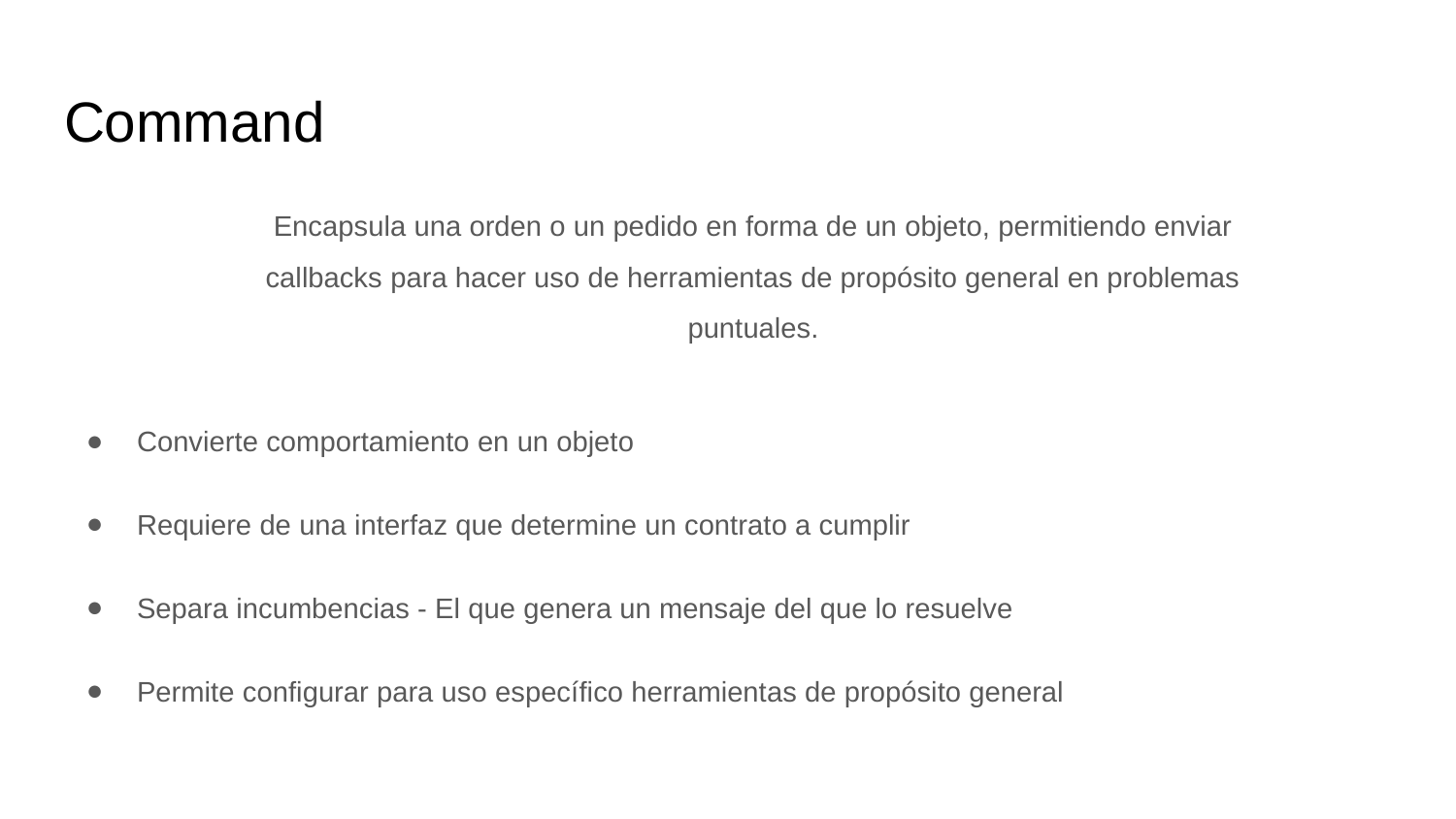

# Command
Encapsula una orden o un pedido en forma de un objeto, permitiendo enviar callbacks para hacer uso de herramientas de propósito general en problemas puntuales.
Convierte comportamiento en un objeto
Requiere de una interfaz que determine un contrato a cumplir
Separa incumbencias - El que genera un mensaje del que lo resuelve
Permite configurar para uso específico herramientas de propósito general